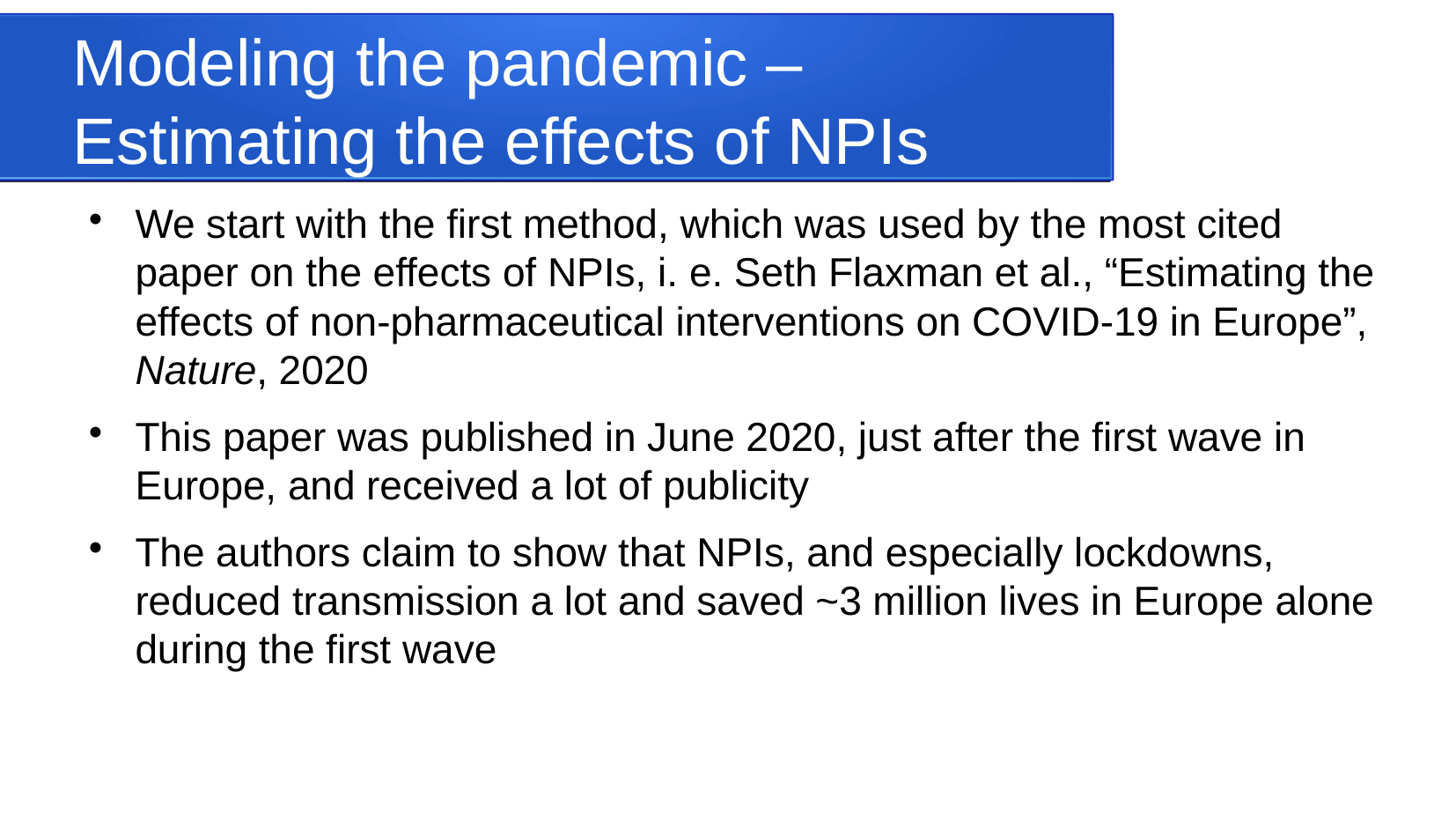

Modeling the pandemic – Estimating the effects of NPIs
We start with the first method, which was used by the most cited paper on the effects of NPIs, i. e. Seth Flaxman et al., “Estimating the effects of non-pharmaceutical interventions on COVID-19 in Europe”, Nature, 2020
This paper was published in June 2020, just after the first wave in Europe, and received a lot of publicity
The authors claim to show that NPIs, and especially lockdowns, reduced transmission a lot and saved ~3 million lives in Europe alone during the first wave